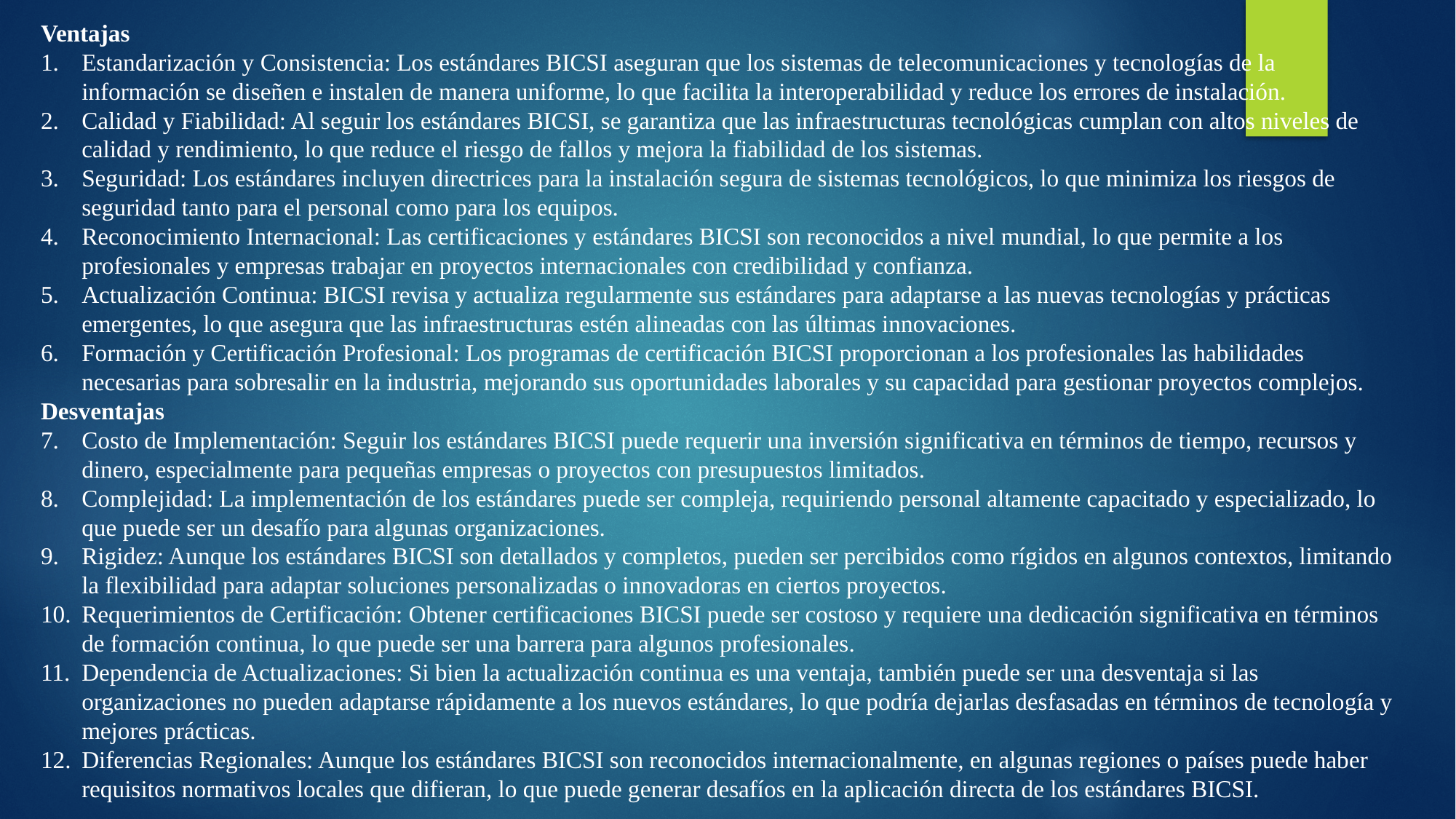

Ventajas
Estandarización y Consistencia: Los estándares BICSI aseguran que los sistemas de telecomunicaciones y tecnologías de la información se diseñen e instalen de manera uniforme, lo que facilita la interoperabilidad y reduce los errores de instalación.
Calidad y Fiabilidad: Al seguir los estándares BICSI, se garantiza que las infraestructuras tecnológicas cumplan con altos niveles de calidad y rendimiento, lo que reduce el riesgo de fallos y mejora la fiabilidad de los sistemas.
Seguridad: Los estándares incluyen directrices para la instalación segura de sistemas tecnológicos, lo que minimiza los riesgos de seguridad tanto para el personal como para los equipos.
Reconocimiento Internacional: Las certificaciones y estándares BICSI son reconocidos a nivel mundial, lo que permite a los profesionales y empresas trabajar en proyectos internacionales con credibilidad y confianza.
Actualización Continua: BICSI revisa y actualiza regularmente sus estándares para adaptarse a las nuevas tecnologías y prácticas emergentes, lo que asegura que las infraestructuras estén alineadas con las últimas innovaciones.
Formación y Certificación Profesional: Los programas de certificación BICSI proporcionan a los profesionales las habilidades necesarias para sobresalir en la industria, mejorando sus oportunidades laborales y su capacidad para gestionar proyectos complejos.
Desventajas
Costo de Implementación: Seguir los estándares BICSI puede requerir una inversión significativa en términos de tiempo, recursos y dinero, especialmente para pequeñas empresas o proyectos con presupuestos limitados.
Complejidad: La implementación de los estándares puede ser compleja, requiriendo personal altamente capacitado y especializado, lo que puede ser un desafío para algunas organizaciones.
Rigidez: Aunque los estándares BICSI son detallados y completos, pueden ser percibidos como rígidos en algunos contextos, limitando la flexibilidad para adaptar soluciones personalizadas o innovadoras en ciertos proyectos.
Requerimientos de Certificación: Obtener certificaciones BICSI puede ser costoso y requiere una dedicación significativa en términos de formación continua, lo que puede ser una barrera para algunos profesionales.
Dependencia de Actualizaciones: Si bien la actualización continua es una ventaja, también puede ser una desventaja si las organizaciones no pueden adaptarse rápidamente a los nuevos estándares, lo que podría dejarlas desfasadas en términos de tecnología y mejores prácticas.
Diferencias Regionales: Aunque los estándares BICSI son reconocidos internacionalmente, en algunas regiones o países puede haber requisitos normativos locales que difieran, lo que puede generar desafíos en la aplicación directa de los estándares BICSI.